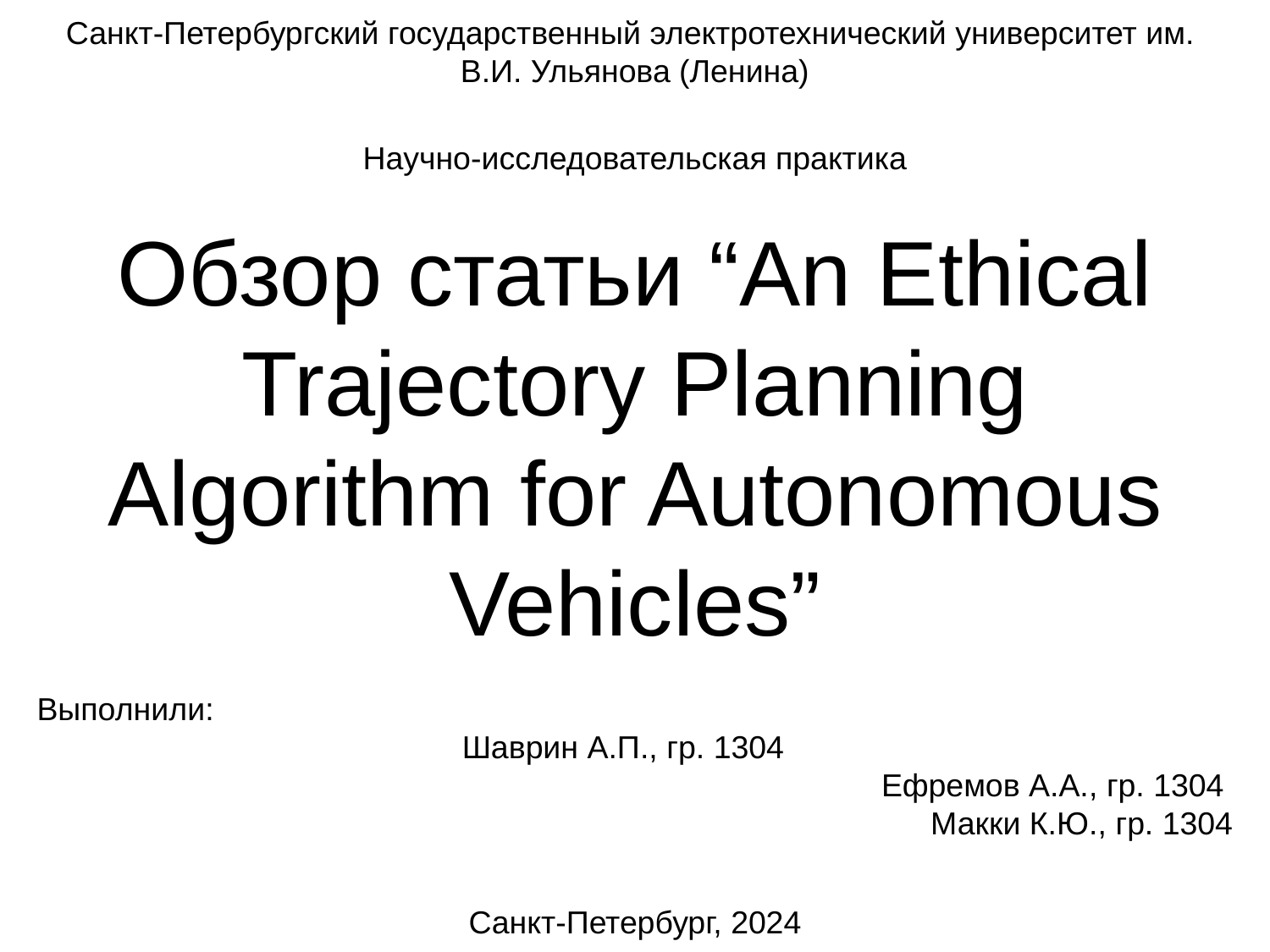

Санкт-Петербургский государственный электротехнический университет им.
В.И. Ульянова (Ленина)
Научно-исследовательская практика
# Обзор статьи “An Ethical Trajectory Planning Algorithm for Autonomous Vehicles”
Выполнили: 									  		     Шаврин А.П., гр. 1304
Ефремов А.А., гр. 1304
Макки К.Ю., гр. 1304
Санкт-Петербург, 2024